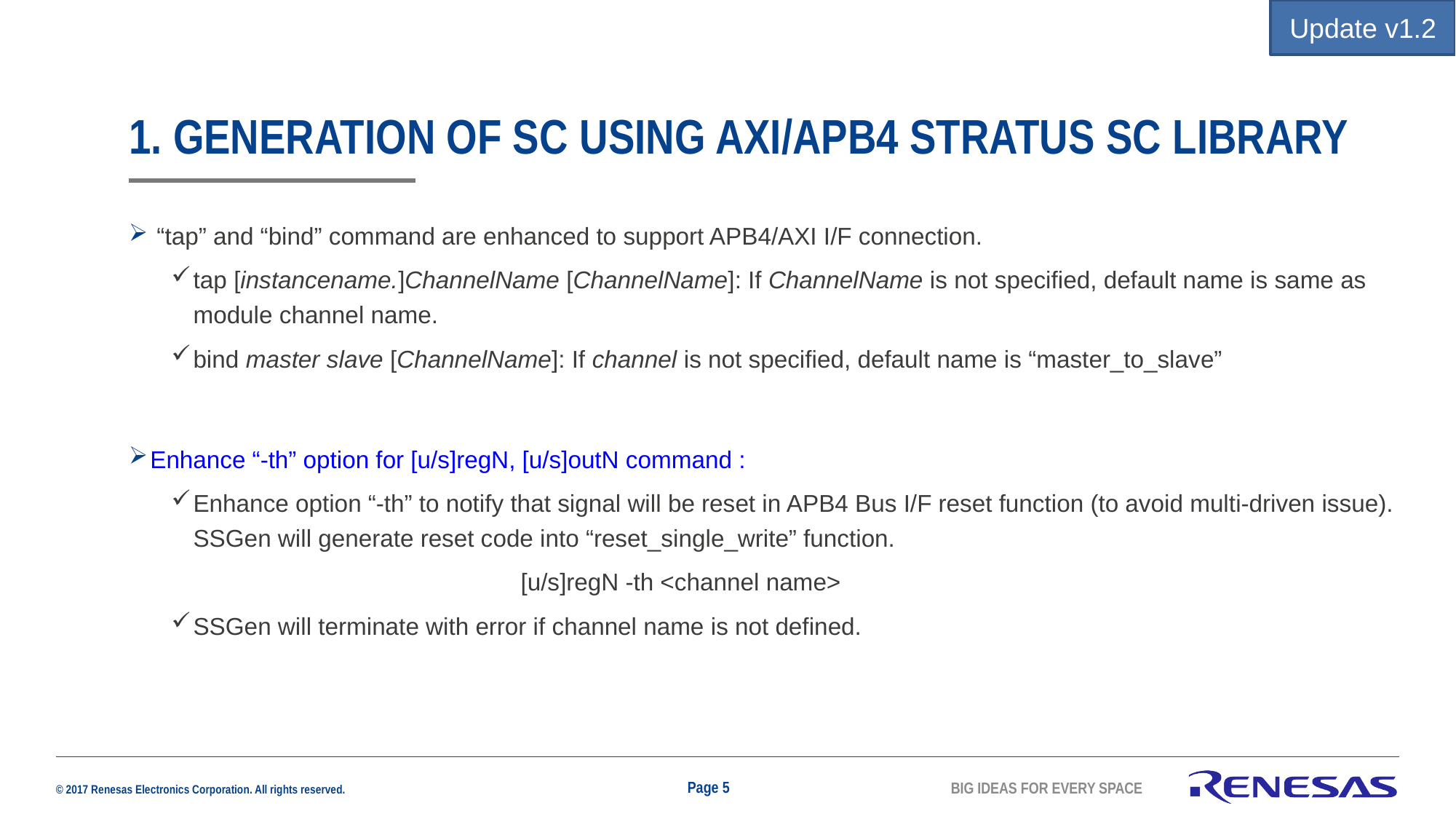

Update v1.2
1. Generation of SC using AXI/APB4 Stratus SC library
 “tap” and “bind” command are enhanced to support APB4/AXI I/F connection.
tap [instancename.]ChannelName [ChannelName]: If ChannelName is not specified, default name is same as module channel name.
bind master slave [ChannelName]: If channel is not specified, default name is “master_to_slave”

Enhance “-th” option for [u/s]regN, [u/s]outN command :
Enhance option “-th” to notify that signal will be reset in APB4 Bus I/F reset function (to avoid multi-driven issue). SSGen will generate reset code into “reset_single_write” function.
			[u/s]regN -th <channel name>
SSGen will terminate with error if channel name is not defined.

Page 5